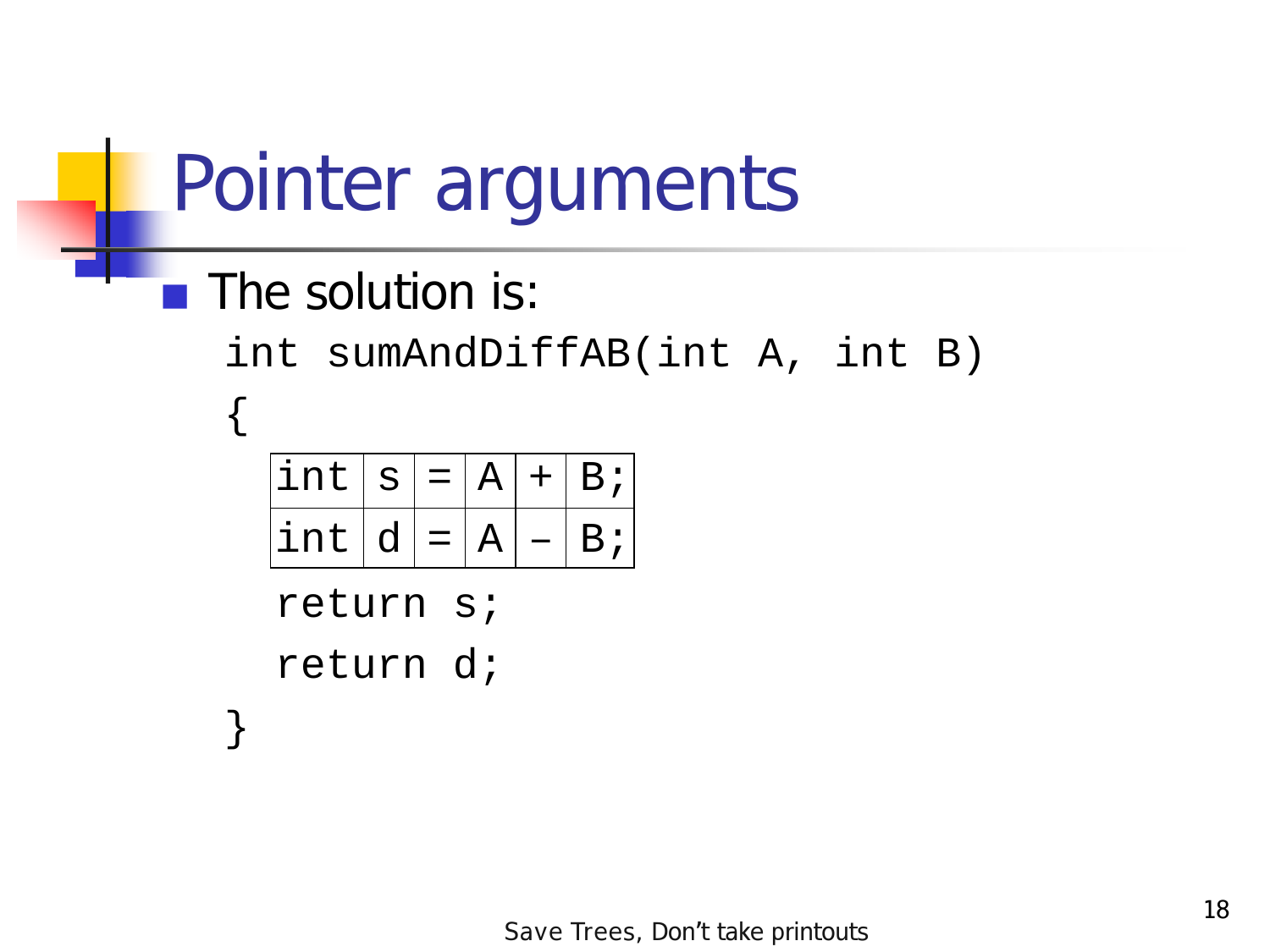

# Pointer arguments
The solution is:
int sumAndDiffAB(int A, int B)
{

return s;  return d;
}
| int | s | = | A | + | B; |
| --- | --- | --- | --- | --- | --- |
| int | d | = | A | – | B; |
18
Save Trees, Don’t take printouts